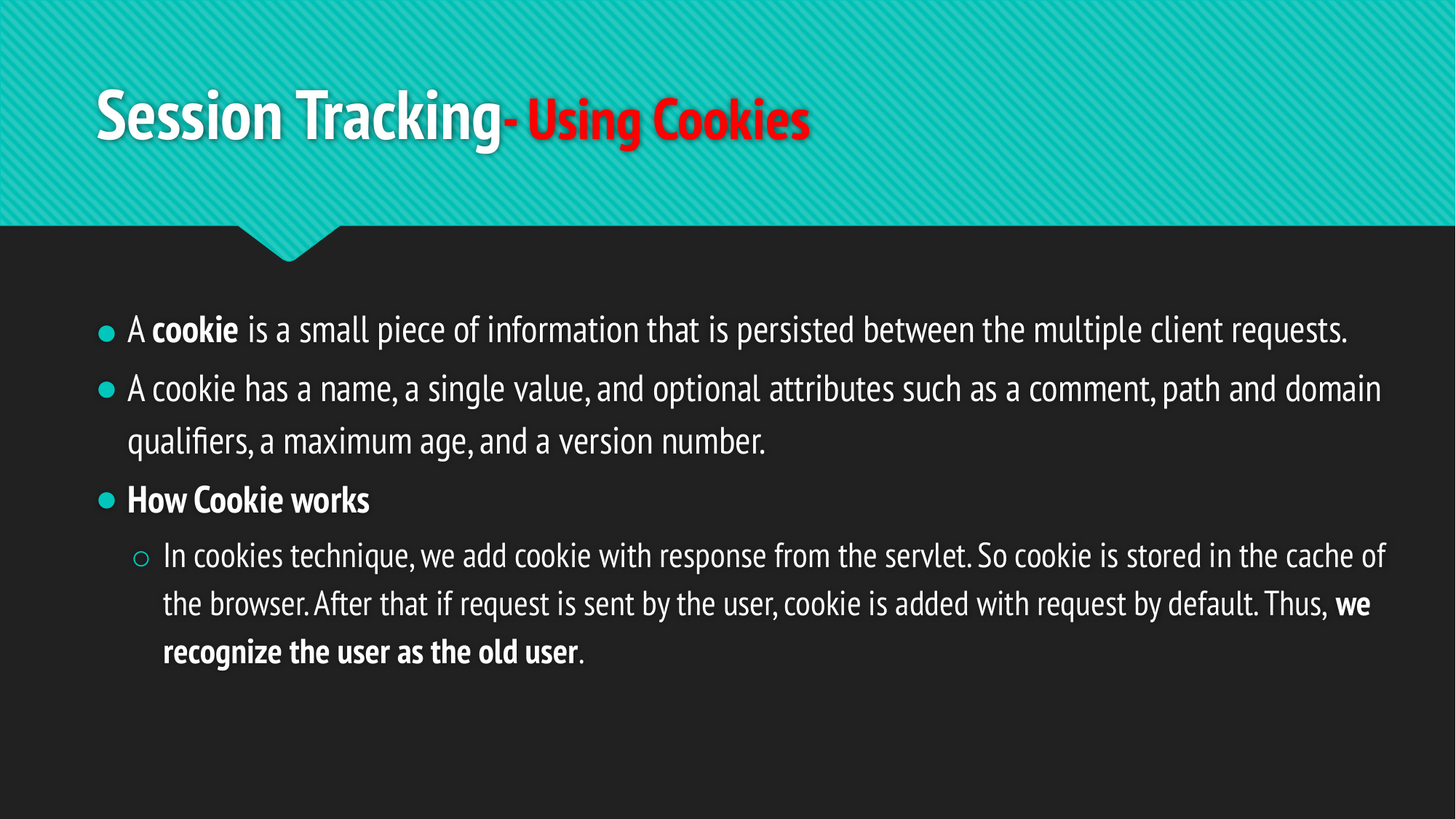

# Session Tracking- Using Cookies
A cookie is a small piece of information that is persisted between the multiple client requests.
A cookie has a name, a single value, and optional attributes such as a comment, path and domain qualifiers, a maximum age, and a version number.
How Cookie works
In cookies technique, we add cookie with response from the servlet. So cookie is stored in the cache of the browser. After that if request is sent by the user, cookie is added with request by default. Thus, we recognize the user as the old user.